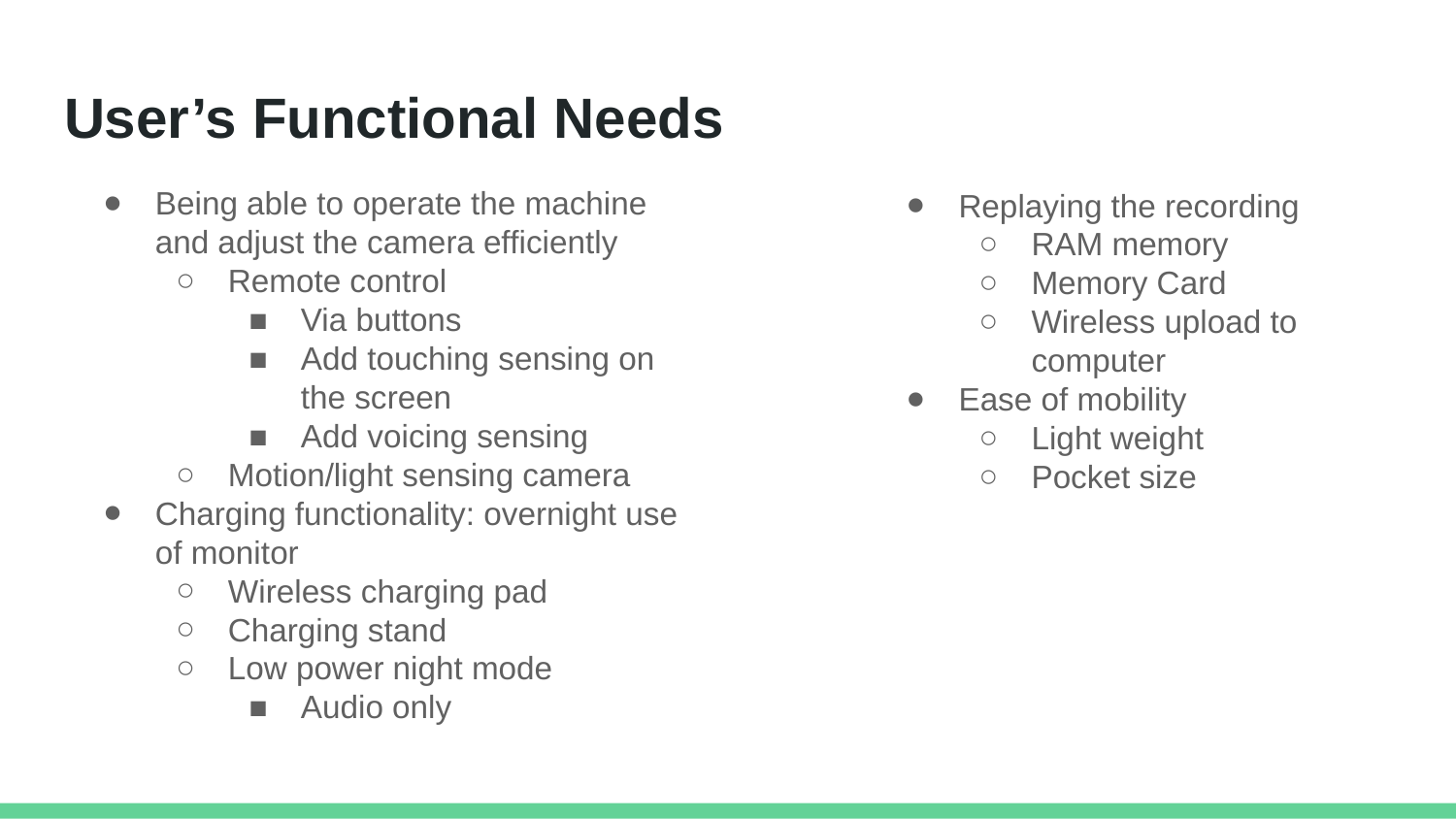

# User’s Functional Needs
Being able to operate the machine and adjust the camera efficiently
Remote control
Via buttons
Add touching sensing on the screen
Add voicing sensing
Motion/light sensing camera
Charging functionality: overnight use of monitor
Wireless charging pad
Charging stand
Low power night mode
Audio only

Replaying the recording
RAM memory
Memory Card
Wireless upload to computer
Ease of mobility
Light weight
Pocket size